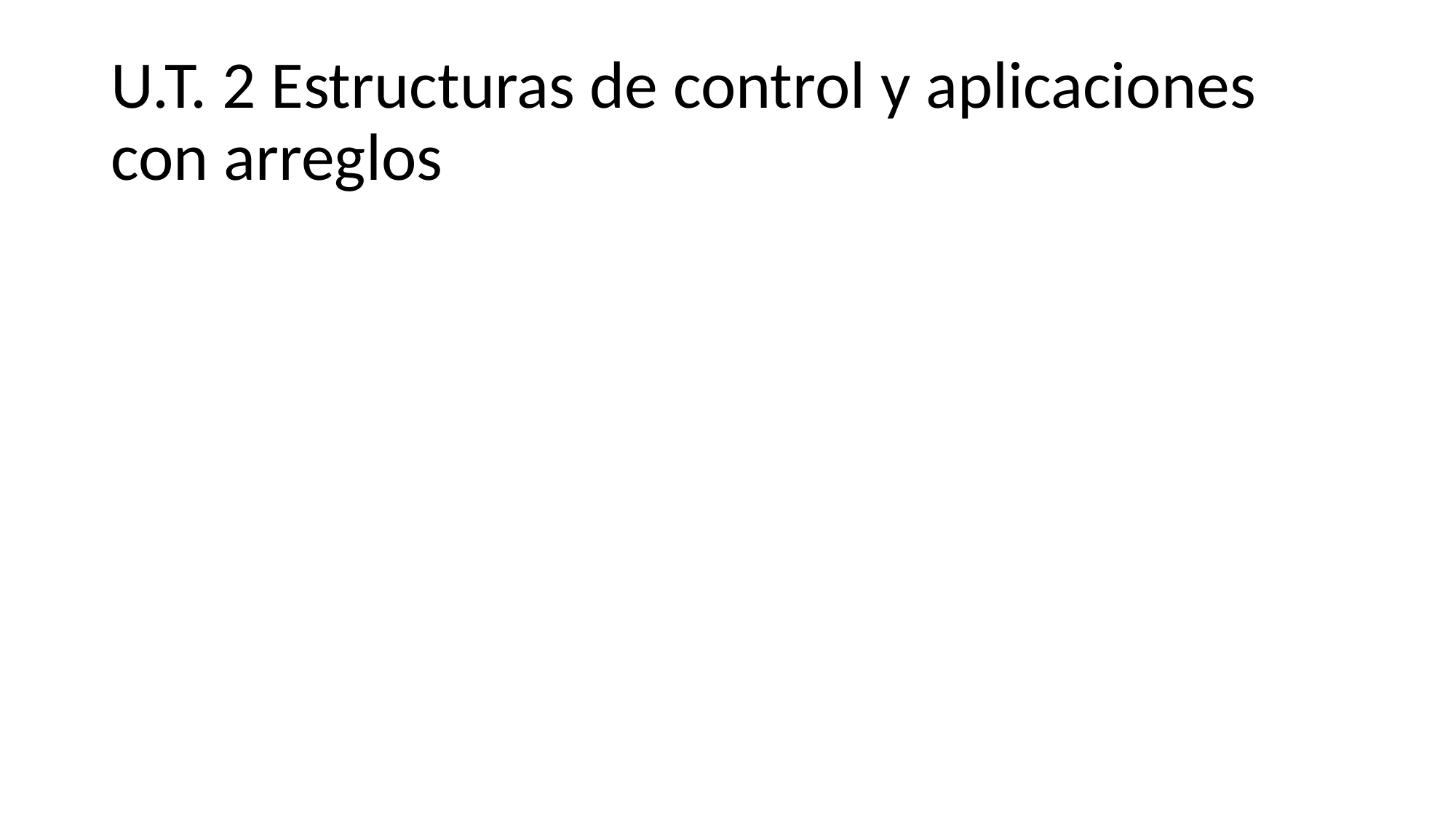

# U.T. 2 Estructuras de control y aplicaciones con arreglos